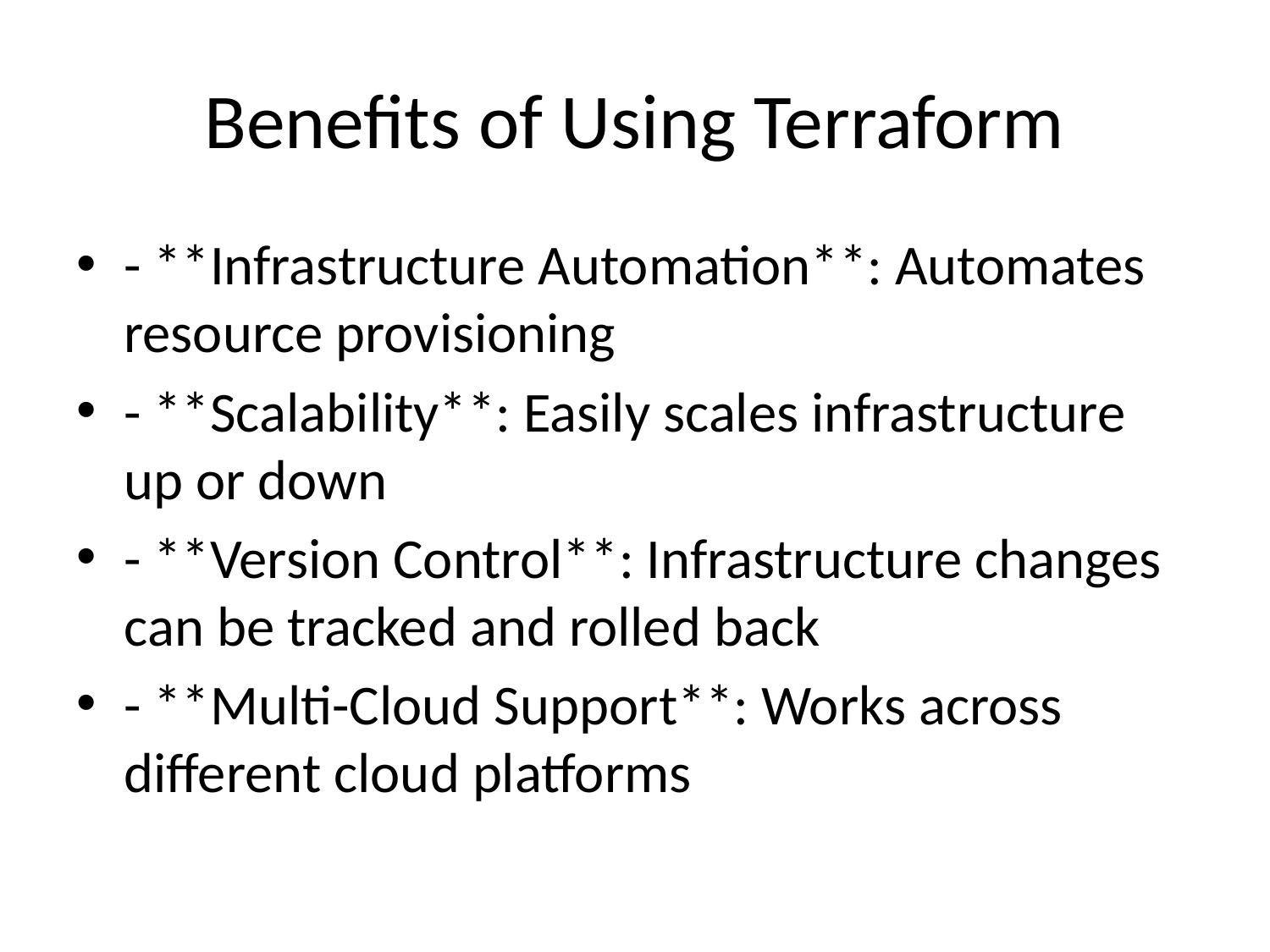

# Benefits of Using Terraform
- **Infrastructure Automation**: Automates resource provisioning
- **Scalability**: Easily scales infrastructure up or down
- **Version Control**: Infrastructure changes can be tracked and rolled back
- **Multi-Cloud Support**: Works across different cloud platforms